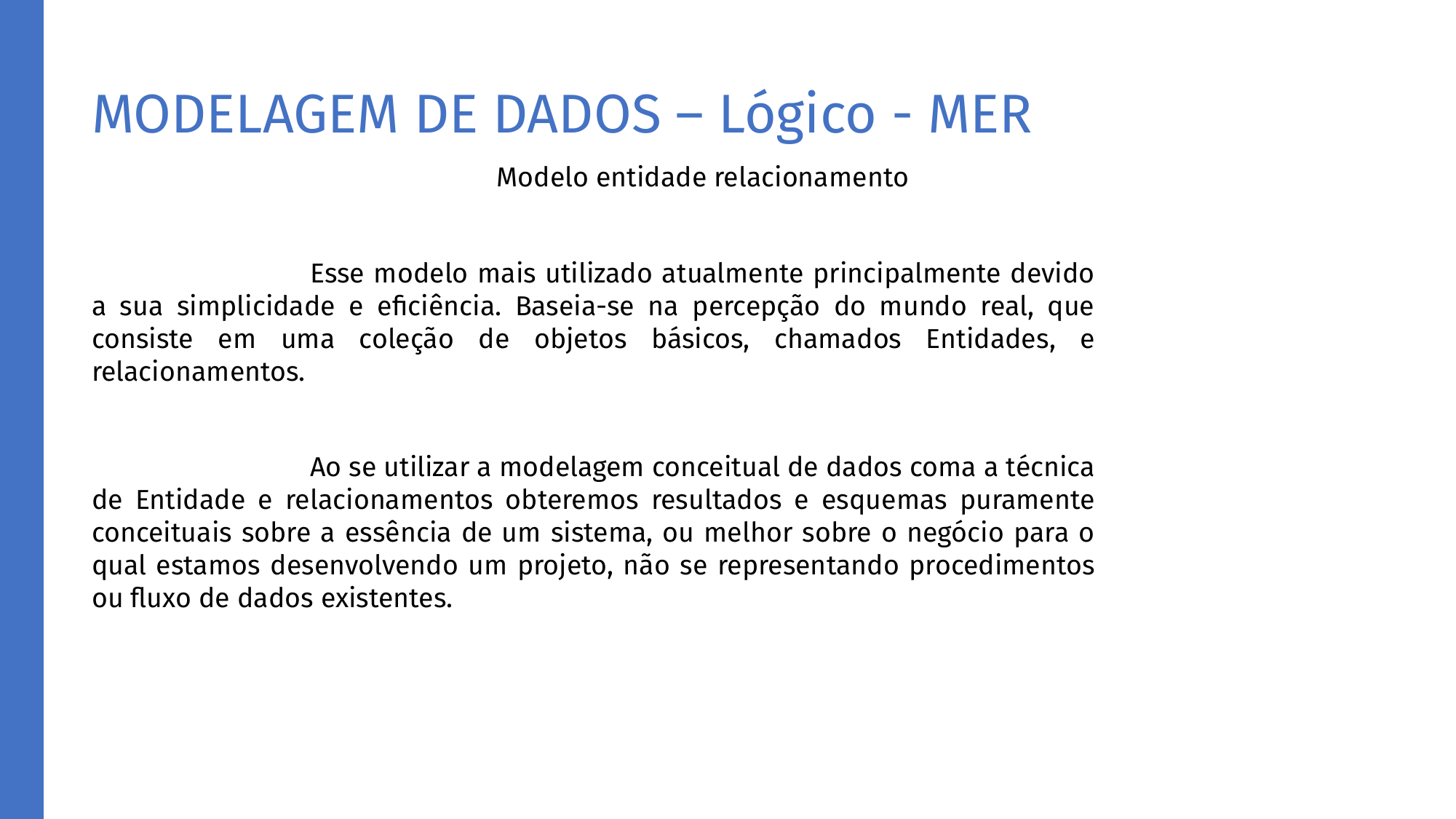

# MODELAGEM DE DADOS – Lógico - MER
		Modelo entidade relacionamento

		Esse modelo mais utilizado atualmente principalmente devido a sua simplicidade e eficiência. Baseia-se na percepção do mundo real, que consiste em uma coleção de objetos básicos, chamados Entidades, e relacionamentos.

		Ao se utilizar a modelagem conceitual de dados coma a técnica de Entidade e relacionamentos obteremos resultados e esquemas puramente conceituais sobre a essência de um sistema, ou melhor sobre o negócio para o qual estamos desenvolvendo um projeto, não se representando procedimentos ou fluxo de dados existentes.